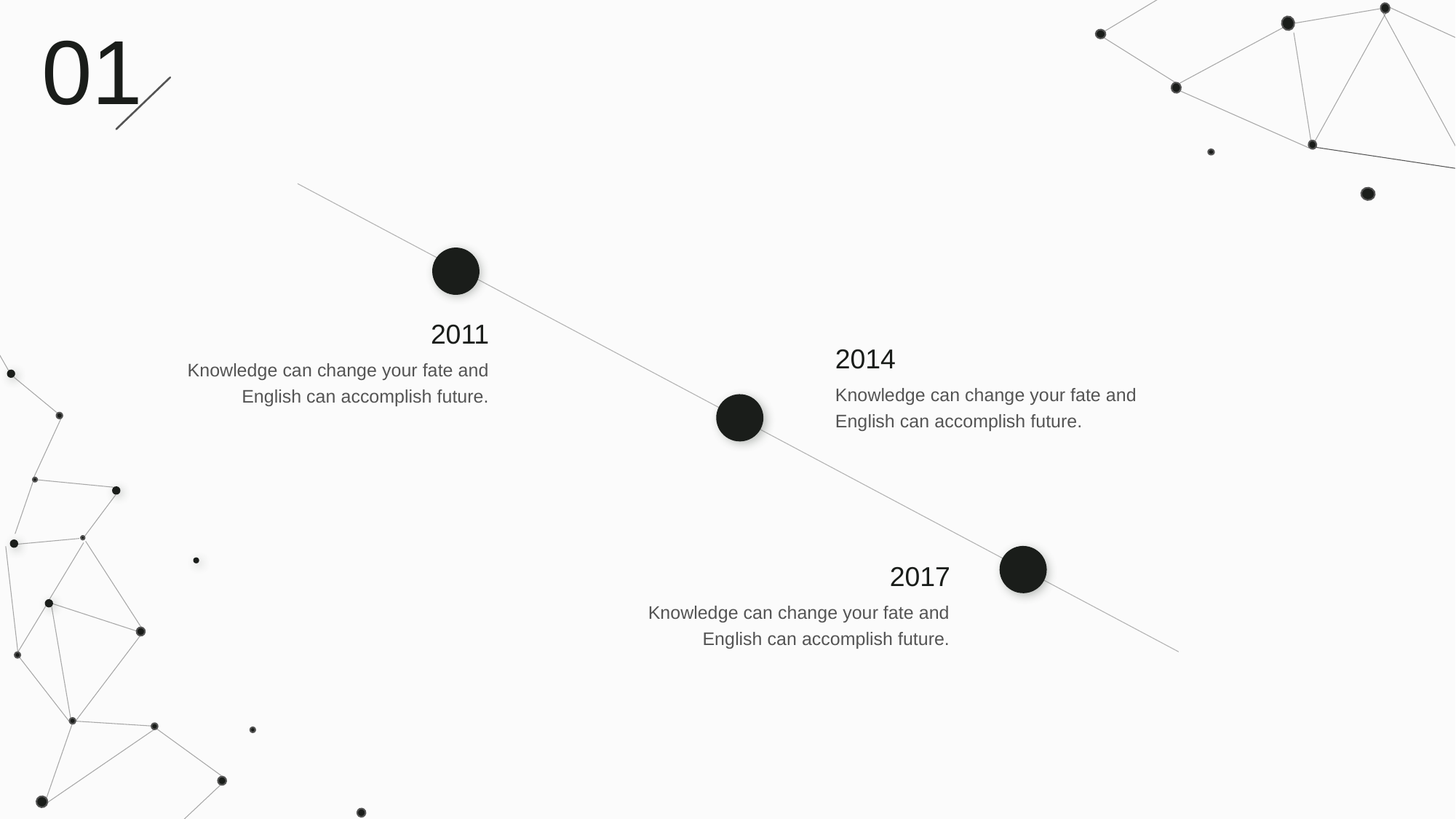

01

2011
Knowledge can change your fate and English can accomplish future.
2014
Knowledge can change your fate and English can accomplish future.

2017
Knowledge can change your fate and English can accomplish future.